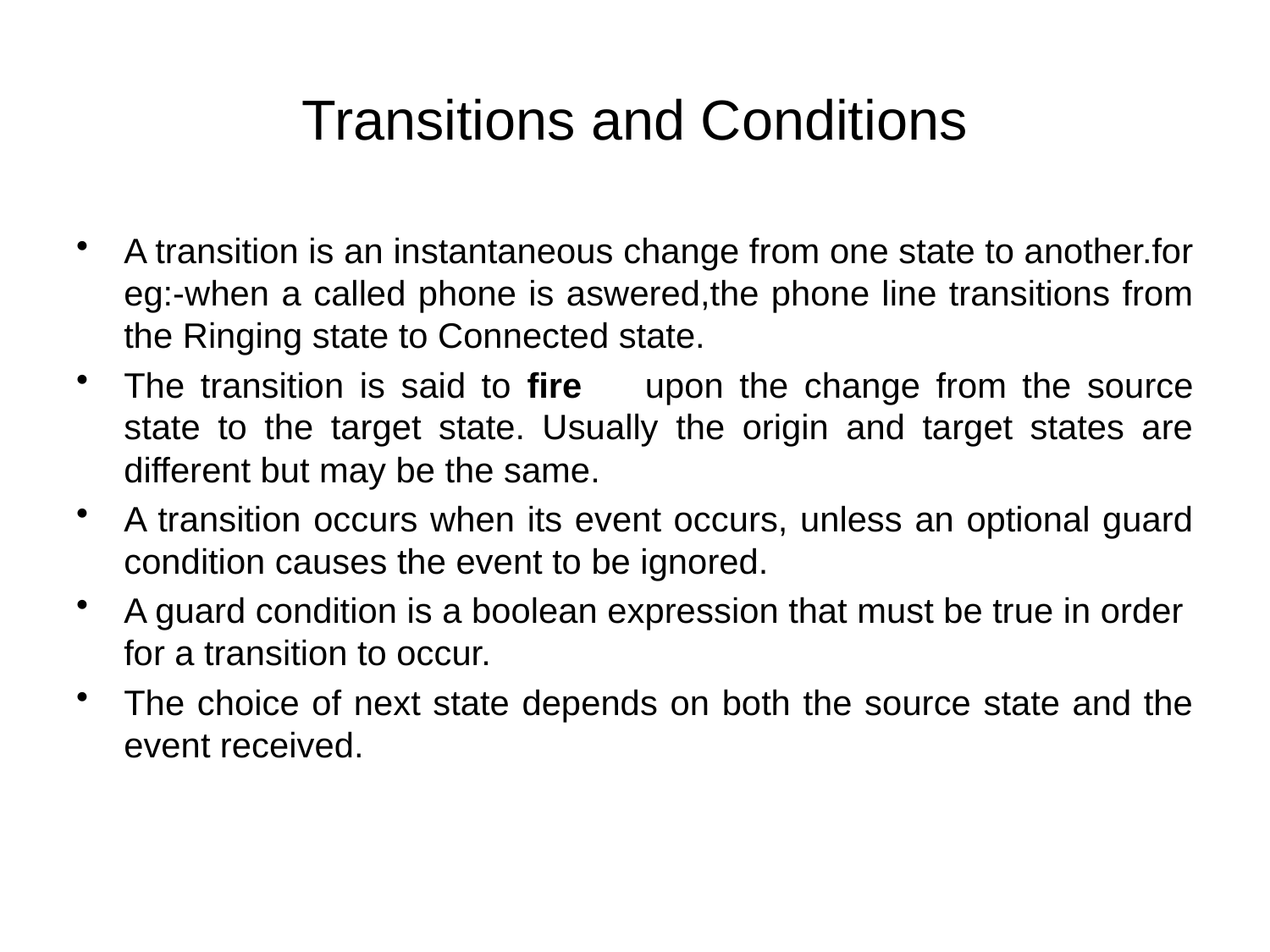

# Transitions and Conditions
A transition is an instantaneous change from one state to another.for eg:-when a called phone is aswered,the phone line transitions from the Ringing state to Connected state.
The transition is said to fire    upon the change from the source state to the target state. Usually the origin and target states are different but may be the same.
A transition occurs when its event occurs, unless an optional guard condition causes the event to be ignored.
A guard condition is a boolean expression that must be true in order  for a transition to occur.
The choice of next state depends on both the source state and the event received.